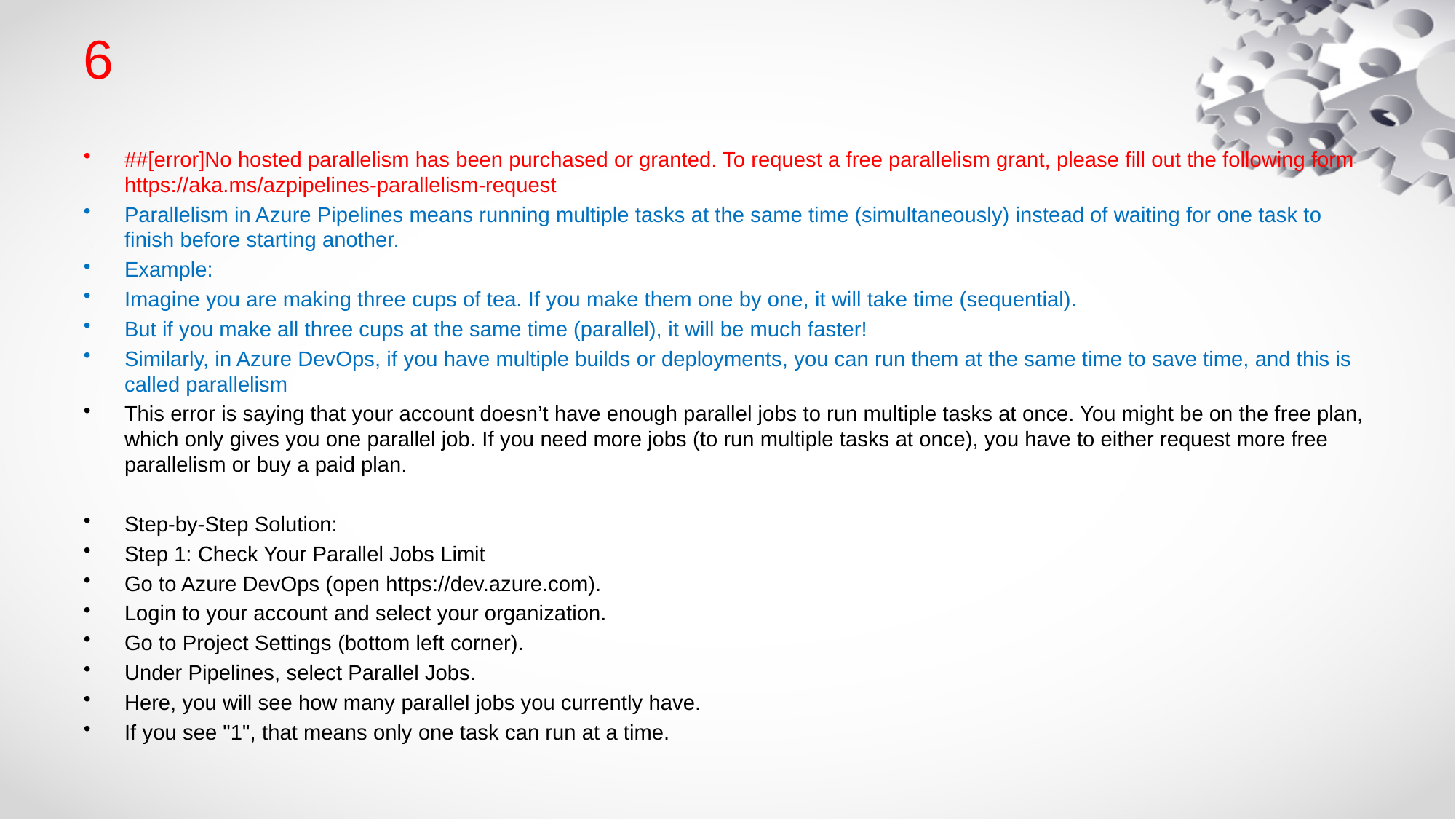

# 6
##[error]No hosted parallelism has been purchased or granted. To request a free parallelism grant, please fill out the following form https://aka.ms/azpipelines-parallelism-request
Parallelism in Azure Pipelines means running multiple tasks at the same time (simultaneously) instead of waiting for one task to finish before starting another.
Example:
Imagine you are making three cups of tea. If you make them one by one, it will take time (sequential).
But if you make all three cups at the same time (parallel), it will be much faster!
Similarly, in Azure DevOps, if you have multiple builds or deployments, you can run them at the same time to save time, and this is called parallelism
This error is saying that your account doesn’t have enough parallel jobs to run multiple tasks at once. You might be on the free plan, which only gives you one parallel job. If you need more jobs (to run multiple tasks at once), you have to either request more free parallelism or buy a paid plan.

Step-by-Step Solution:
Step 1: Check Your Parallel Jobs Limit
Go to Azure DevOps (open https://dev.azure.com).
Login to your account and select your organization.
Go to Project Settings (bottom left corner).
Under Pipelines, select Parallel Jobs.
Here, you will see how many parallel jobs you currently have.
If you see "1", that means only one task can run at a time.